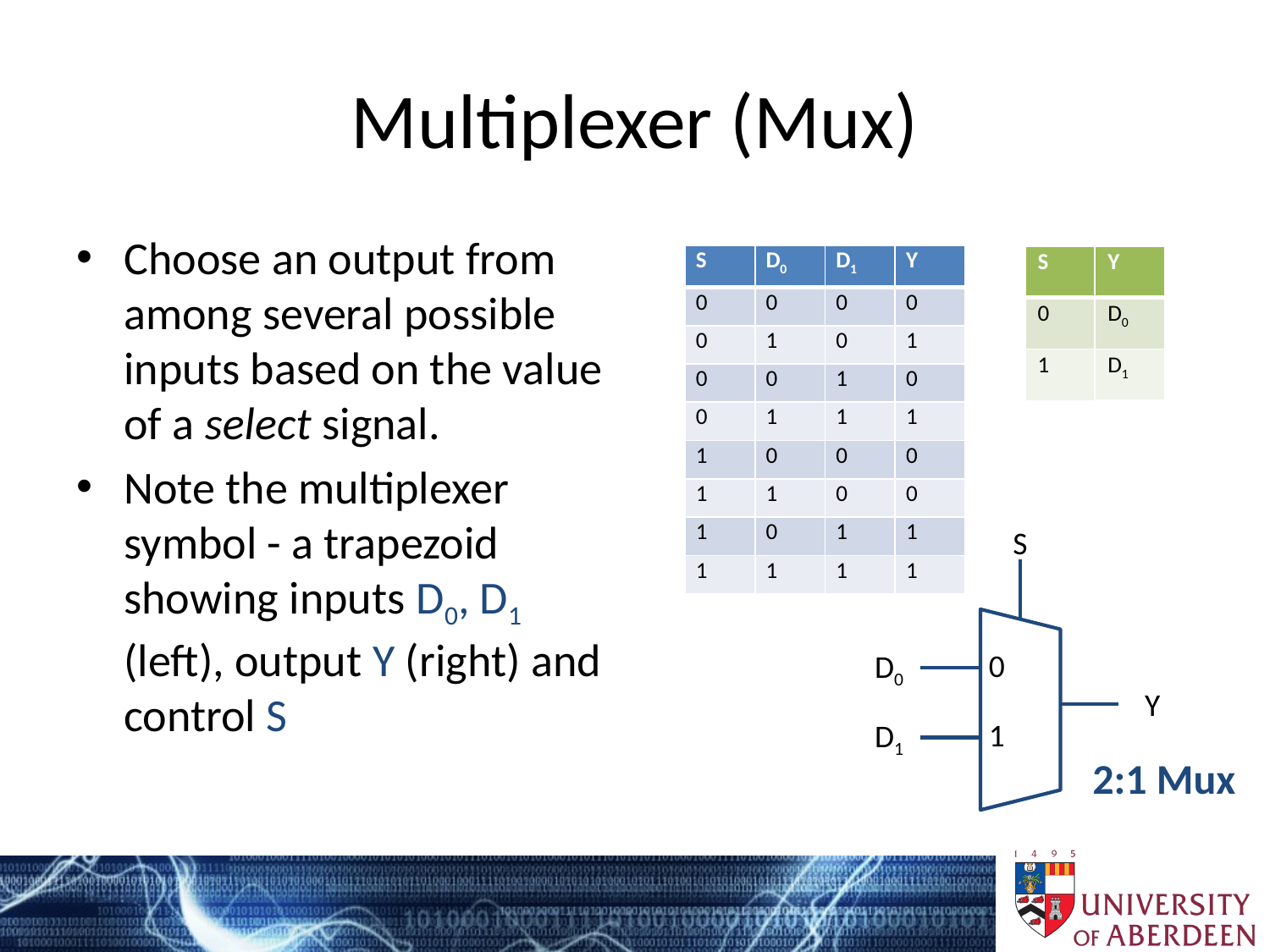

# Multiplexer (Mux)
Choose an output from among several possible inputs based on the value of a select signal.
Note the multiplexer symbol - a trapezoid showing inputs D0, D1 (left), output Y (right) and control S
| S | D0 | D1 | Y |
| --- | --- | --- | --- |
| 0 | 0 | 0 | 0 |
| 0 | 1 | 0 | 1 |
| 0 | 0 | 1 | 0 |
| 0 | 1 | 1 | 1 |
| 1 | 0 | 0 | 0 |
| 1 | 1 | 0 | 0 |
| 1 | 0 | 1 | 1 |
| 1 | 1 | 1 | 1 |
| S | Y |
| --- | --- |
| 0 | D0 |
| 1 | D1 |
S
0
D0

Y
1
D1
2:1 Mux